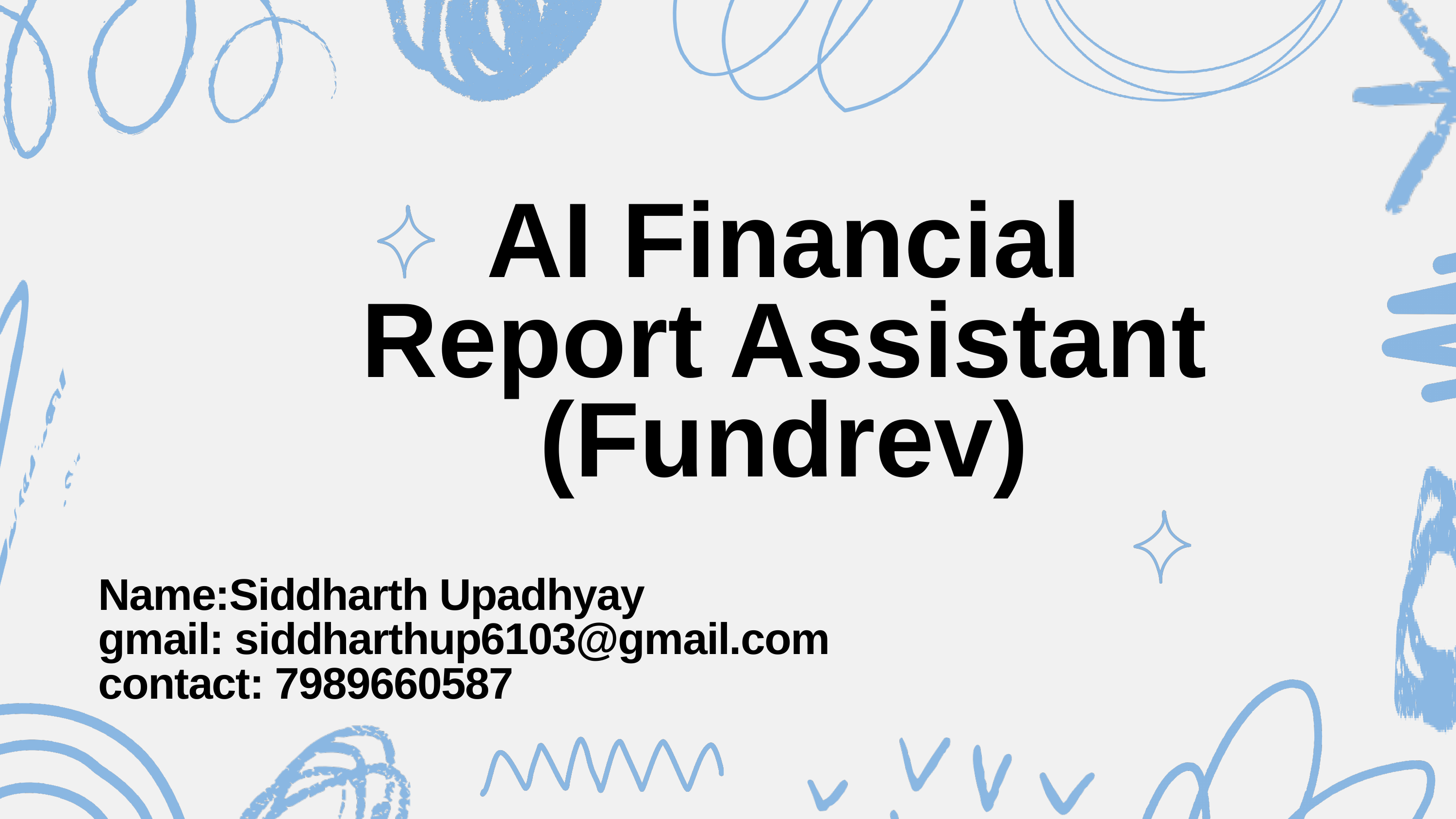

AI Financial Report Assistant (Fundrev)

Name:Siddharth Upadhyay
gmail: siddharthup6103@gmail.com
contact: 7989660587